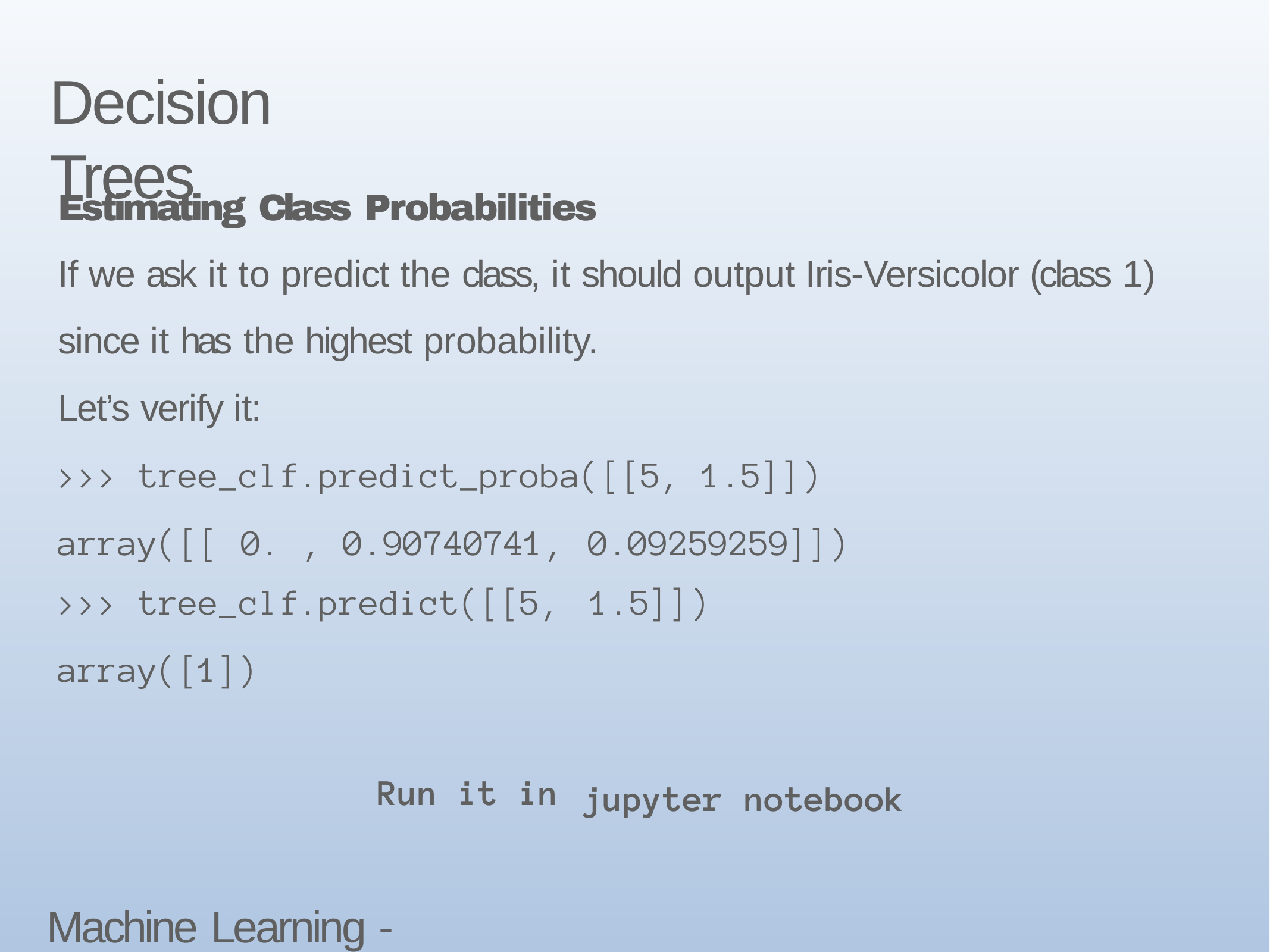

# Decision Trees
Estimating Class Probabilities
If we ask it to predict the class, it should output Iris-Versicolor (class 1) since it has the highest probability.
Let’s verify it:
>>> tree_clf.predict_proba([[5, 1.5]])
| array([[ | 0. | , | 0.90740741, | 0.09259259]]) |  |
| --- | --- | --- | --- | --- | --- |
| >>> tree\_clf.predict([[5, |  |  |  | 1.5]]) |  |
| array([1]) Run it in |  |  |  | jupyter | notebook |
Machine Learning - Classfication